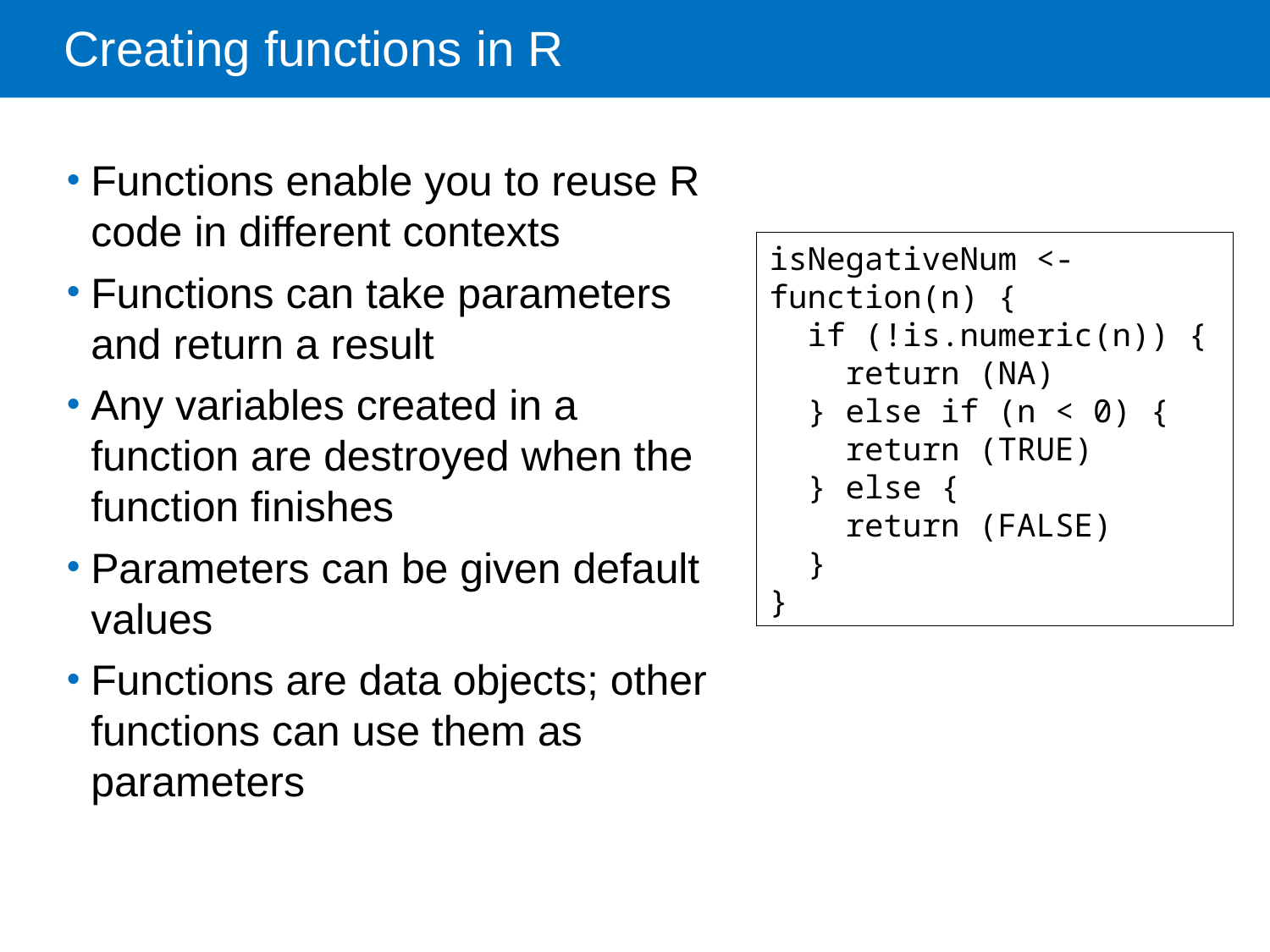

# Creating functions in R
Functions enable you to reuse R code in different contexts
Functions can take parameters and return a result
Any variables created in a function are destroyed when the function finishes
Parameters can be given default values
Functions are data objects; other functions can use them as parameters
isNegativeNum <- function(n) {
  if (!is.numeric(n)) {
    return (NA)
  } else if (n < 0) {
    return (TRUE)
  } else {
    return (FALSE)
  }
}